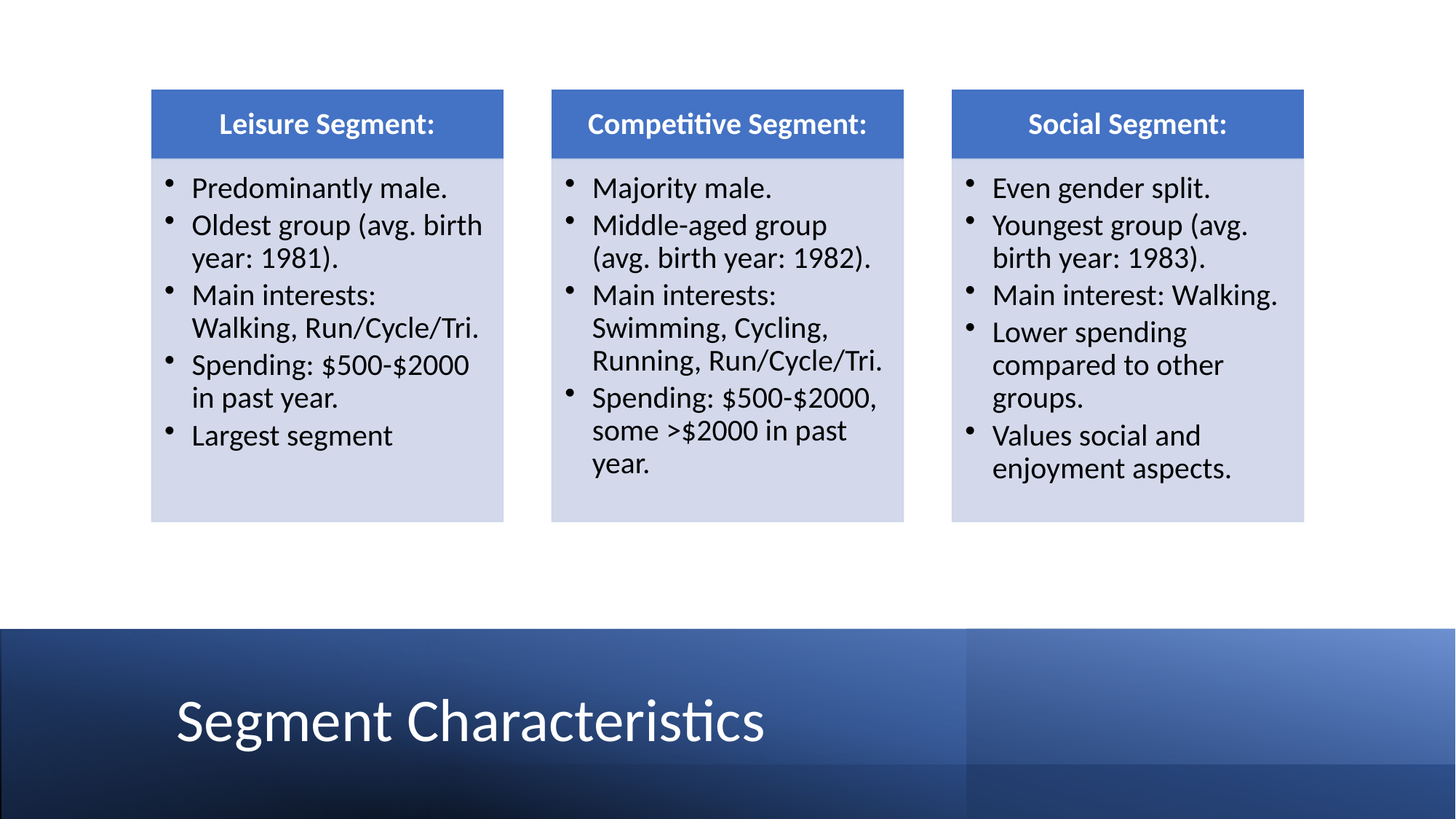

Leisure Segment:
Predominantly male.
Oldest group (avg. birth year: 1981).
Main interests: Walking, Run/Cycle/Tri.
Spending: $500-$2000 in past year.
Largest segment
Competitive Segment:
Majority male.
Middle-aged group (avg. birth year: 1982).
Main interests: Swimming, Cycling, Running, Run/Cycle/Tri.
Spending: $500-$2000, some >$2000 in past year.
Social Segment:
Even gender split.
Youngest group (avg. birth year: 1983).
Main interest: Walking.
Lower spending compared to other groups.
Values social and enjoyment aspects.

# Segment Characteristics